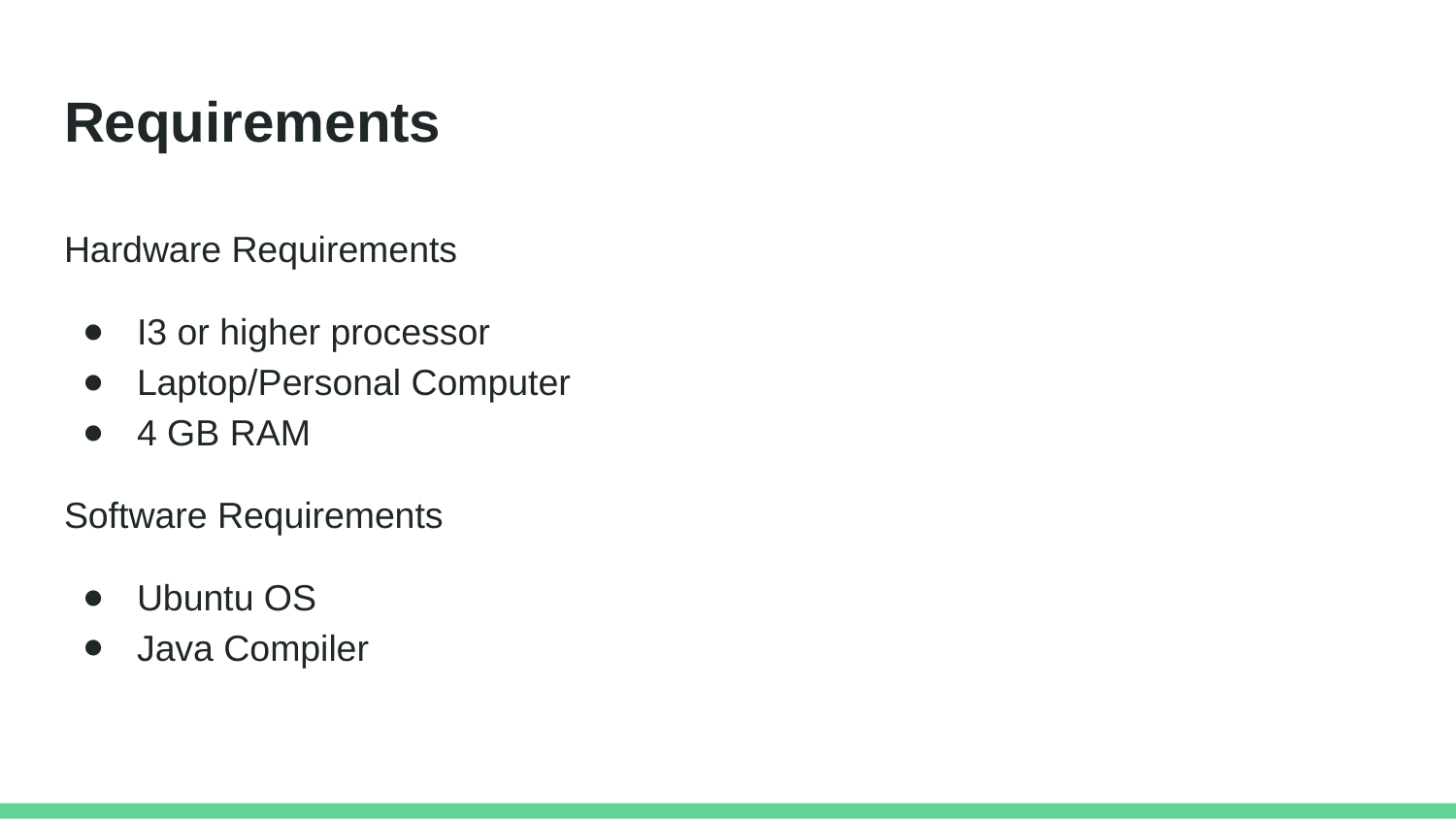

# Requirements
Hardware Requirements
I3 or higher processor
Laptop/Personal Computer
4 GB RAM
Software Requirements
Ubuntu OS
Java Compiler